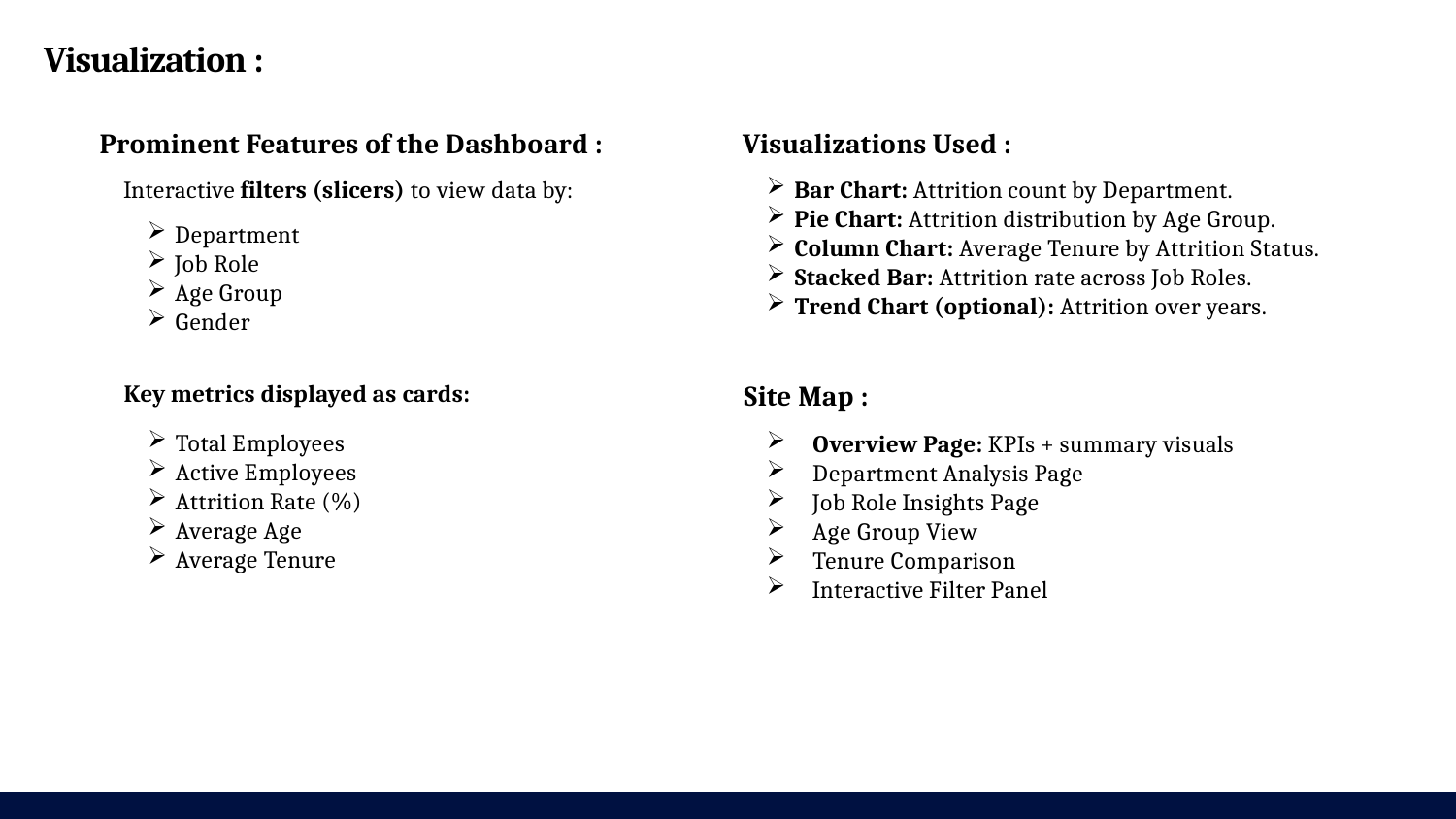

Visualization :
Prominent Features of the Dashboard :
Visualizations Used :
Bar Chart: Attrition count by Department.
Pie Chart: Attrition distribution by Age Group.
Column Chart: Average Tenure by Attrition Status.
Stacked Bar: Attrition rate across Job Roles.
Trend Chart (optional): Attrition over years.
Interactive filters (slicers) to view data by:
Department
Job Role
Age Group
Gender
Key metrics displayed as cards:
Site Map :
Total Employees
Active Employees
Attrition Rate (%)
Average Age
Average Tenure
Overview Page: KPIs + summary visuals
Department Analysis Page
Job Role Insights Page
Age Group View
Tenure Comparison
Interactive Filter Panel